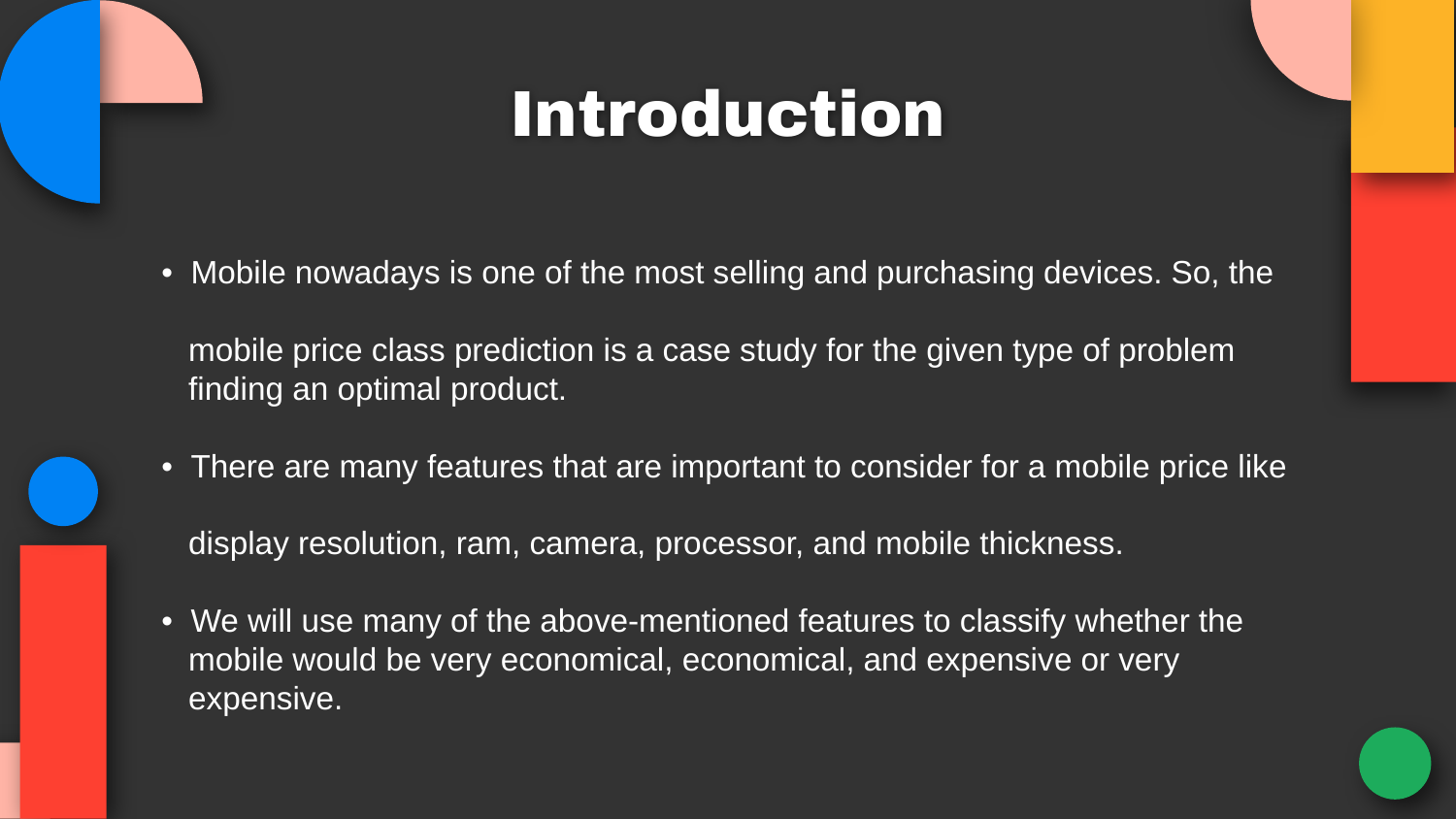

# Introduction
•  Mobile nowadays is one of the most selling and purchasing devices. So, the
   mobile price class prediction is a case study for the given type of problem
   finding an optimal product.

•  There are many features that are important to consider for a mobile price like
   display resolution, ram, camera, processor, and mobile thickness.

•  We will use many of the above-mentioned features to classify whether the
   mobile would be very economical, economical, and expensive or very
   expensive.